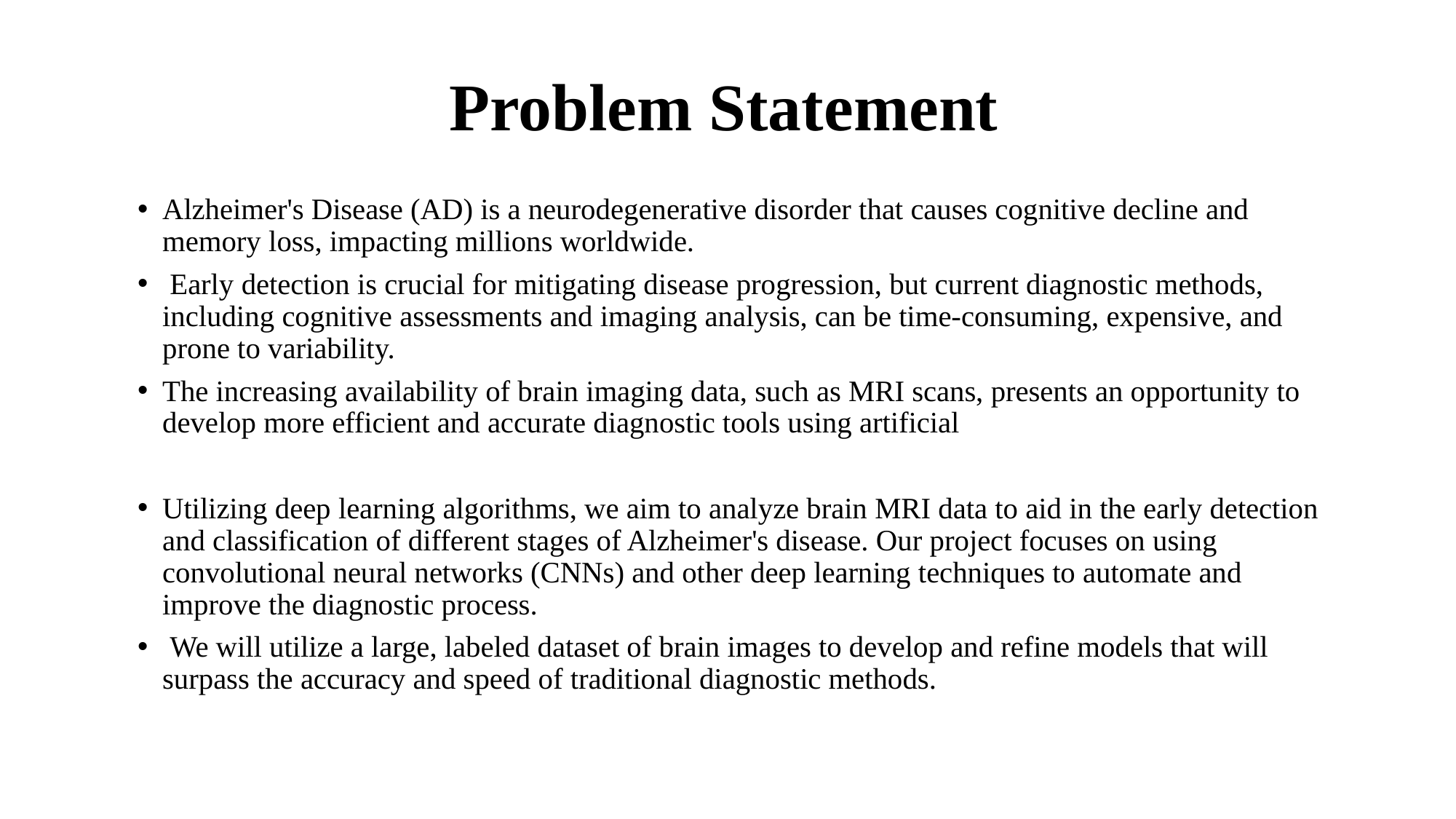

# Problem Statement
Alzheimer's Disease (AD) is a neurodegenerative disorder that causes cognitive decline and memory loss, impacting millions worldwide.
 Early detection is crucial for mitigating disease progression, but current diagnostic methods, including cognitive assessments and imaging analysis, can be time-consuming, expensive, and prone to variability.
The increasing availability of brain imaging data, such as MRI scans, presents an opportunity to develop more efficient and accurate diagnostic tools using artificial

Utilizing deep learning algorithms, we aim to analyze brain MRI data to aid in the early detection and classification of different stages of Alzheimer's disease. Our project focuses on using convolutional neural networks (CNNs) and other deep learning techniques to automate and improve the diagnostic process.
 We will utilize a large, labeled dataset of brain images to develop and refine models that will surpass the accuracy and speed of traditional diagnostic methods.